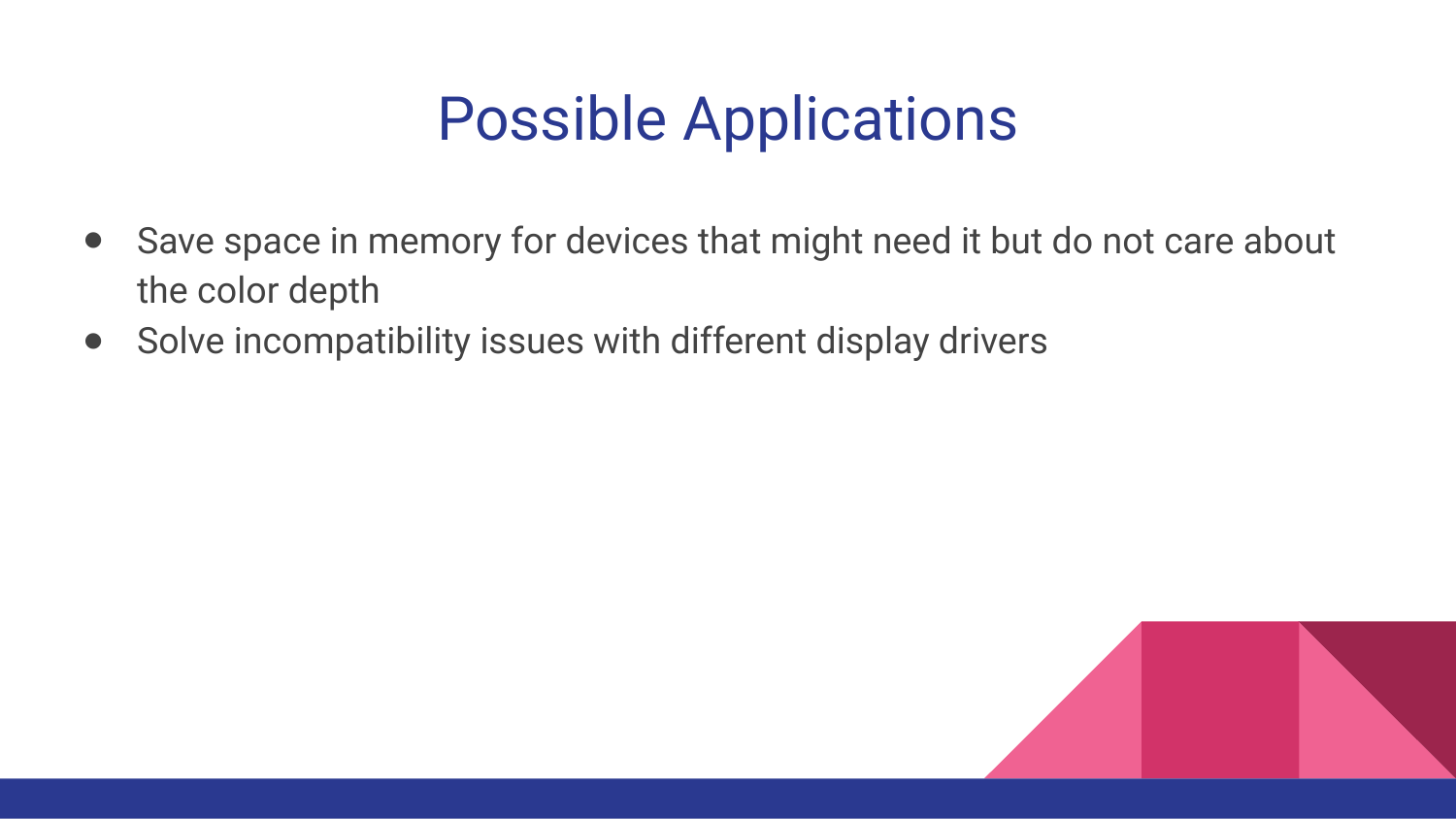

# Possible Applications
Save space in memory for devices that might need it but do not care about the color depth
Solve incompatibility issues with different display drivers